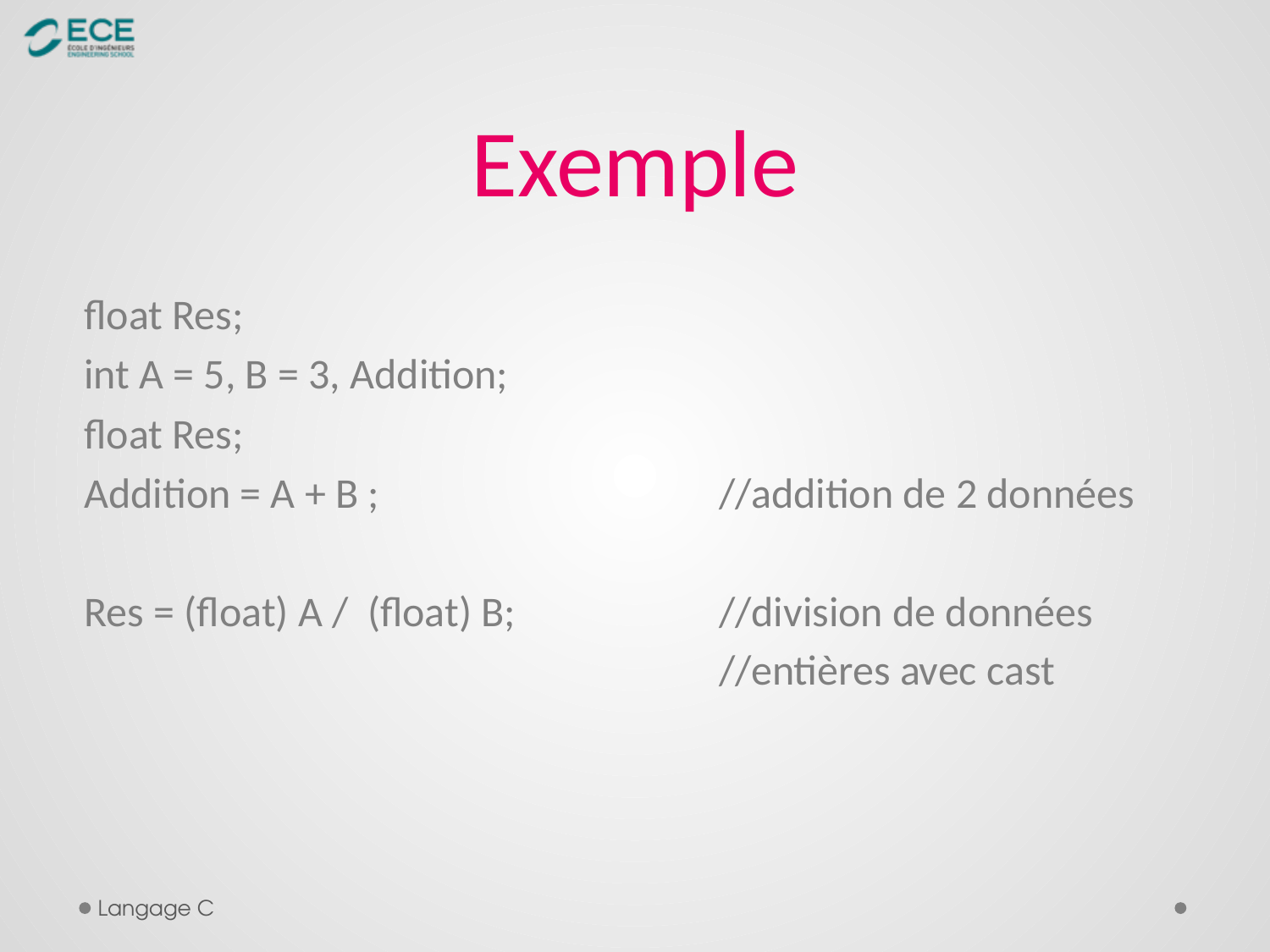

# Exemple

float Res;
int A = 5, B = 3, Addition;
float Res;
Addition = A + B ;			//addition de 2 données

Res = (float) A /  (float) B;		//division de données
					//entières avec cast

Langage C
41